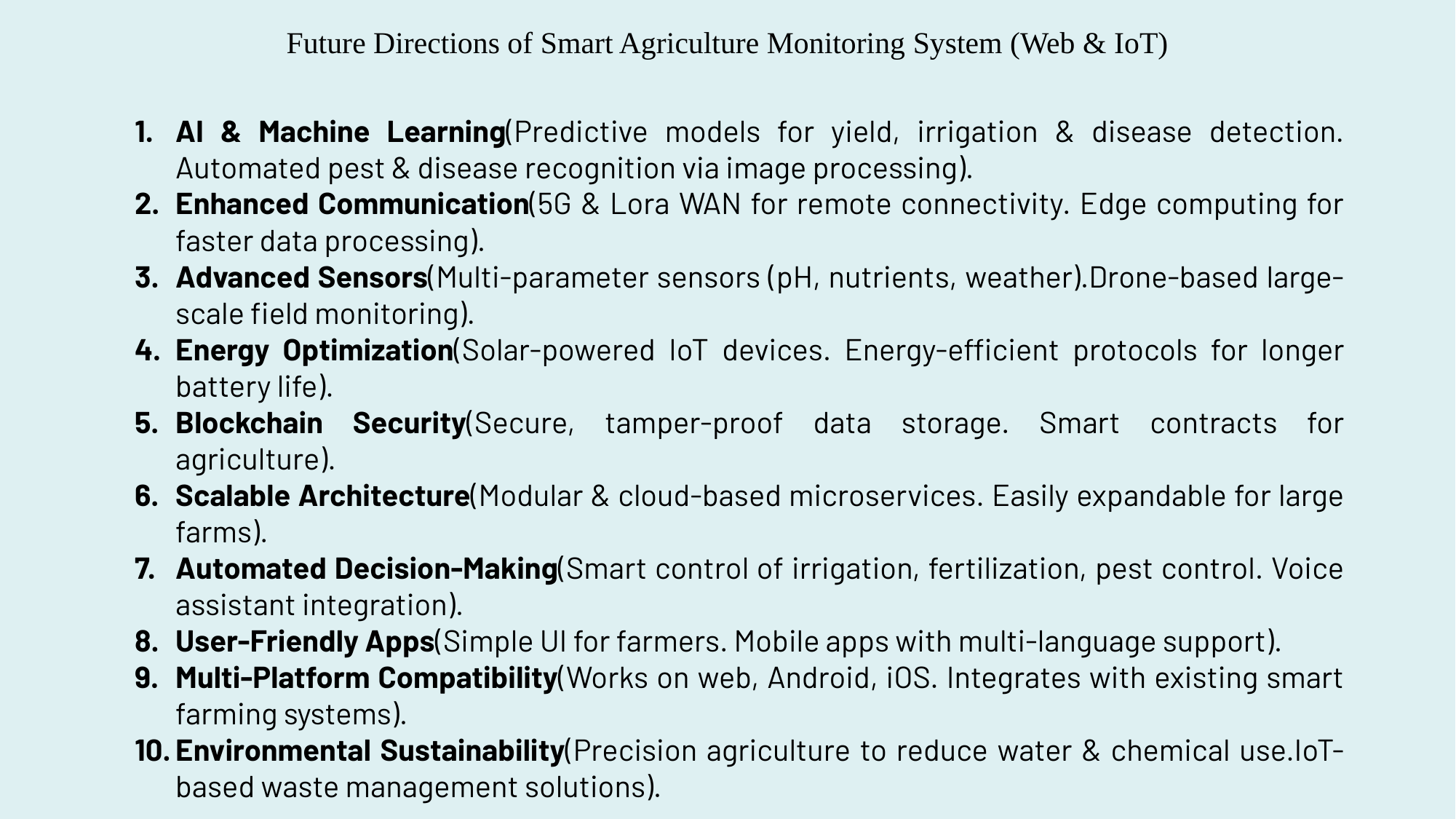

# Future Directions of Smart Agriculture Monitoring System (Web & IoT)
AI & Machine Learning(Predictive models for yield, irrigation & disease detection. Automated pest & disease recognition via image processing).
Enhanced Communication(5G & Lora WAN for remote connectivity. Edge computing for faster data processing).
Advanced Sensors(Multi-parameter sensors (pH, nutrients, weather).Drone-based large-scale field monitoring).
Energy Optimization(Solar-powered IoT devices. Energy-efficient protocols for longer battery life).
Blockchain Security(Secure, tamper-proof data storage. Smart contracts for agriculture).
Scalable Architecture(Modular & cloud-based microservices. Easily expandable for large farms).
Automated Decision-Making(Smart control of irrigation, fertilization, pest control. Voice assistant integration).
User-Friendly Apps(Simple UI for farmers. Mobile apps with multi-language support).
Multi-Platform Compatibility(Works on web, Android, iOS. Integrates with existing smart farming systems).
Environmental Sustainability(Precision agriculture to reduce water & chemical use.IoT-based waste management solutions).